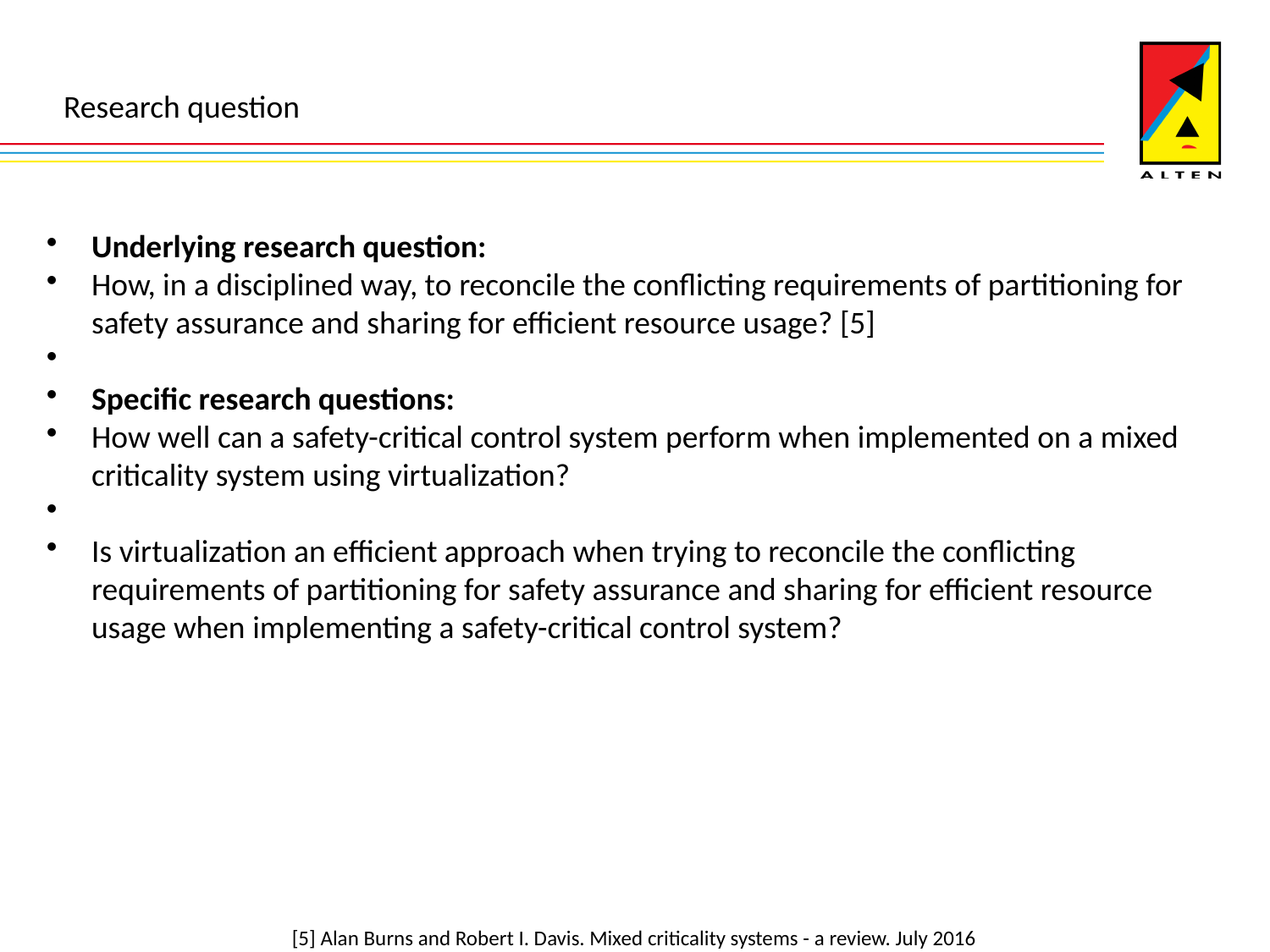

Research question
Underlying research question:
How, in a disciplined way, to reconcile the conflicting requirements of partitioning for safety assurance and sharing for efficient resource usage? [5]

Specific research questions:
How well can a safety-critical control system perform when implemented on a mixed criticality system using virtualization?

Is virtualization an efficient approach when trying to reconcile the conflicting requirements of partitioning for safety assurance and sharing for efficient resource usage when implementing a safety-critical control system?
[5] Alan Burns and Robert I. Davis. Mixed criticality systems - a review. July 2016